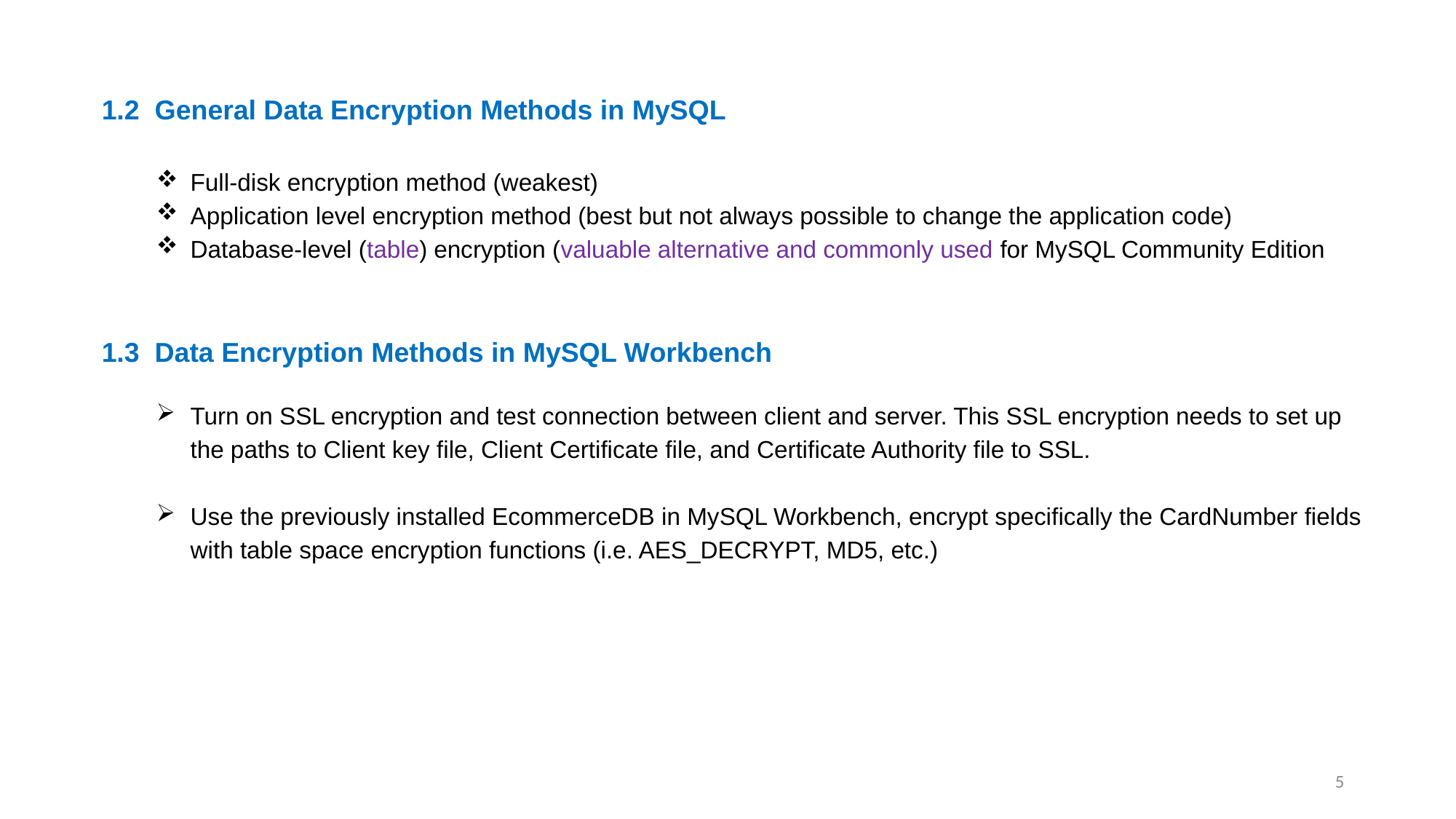

1.2  General Data Encryption Methods in MySQL

Full-disk encryption method (weakest)
Application level encryption method (best but not always possible to change the application code)
Database-level (table) encryption (valuable alternative and commonly used for MySQL Community Edition

1.3  Data Encryption Methods in MySQL Workbench

Turn on SSL encryption and test connection between client and server. This SSL encryption needs to set up the paths to Client key file, Client Certificate file, and Certificate Authority file to SSL.

Use the previously installed EcommerceDB in MySQL Workbench, encrypt specifically the CardNumber fields with table space encryption functions (i.e. AES_DECRYPT, MD5, etc.)

5